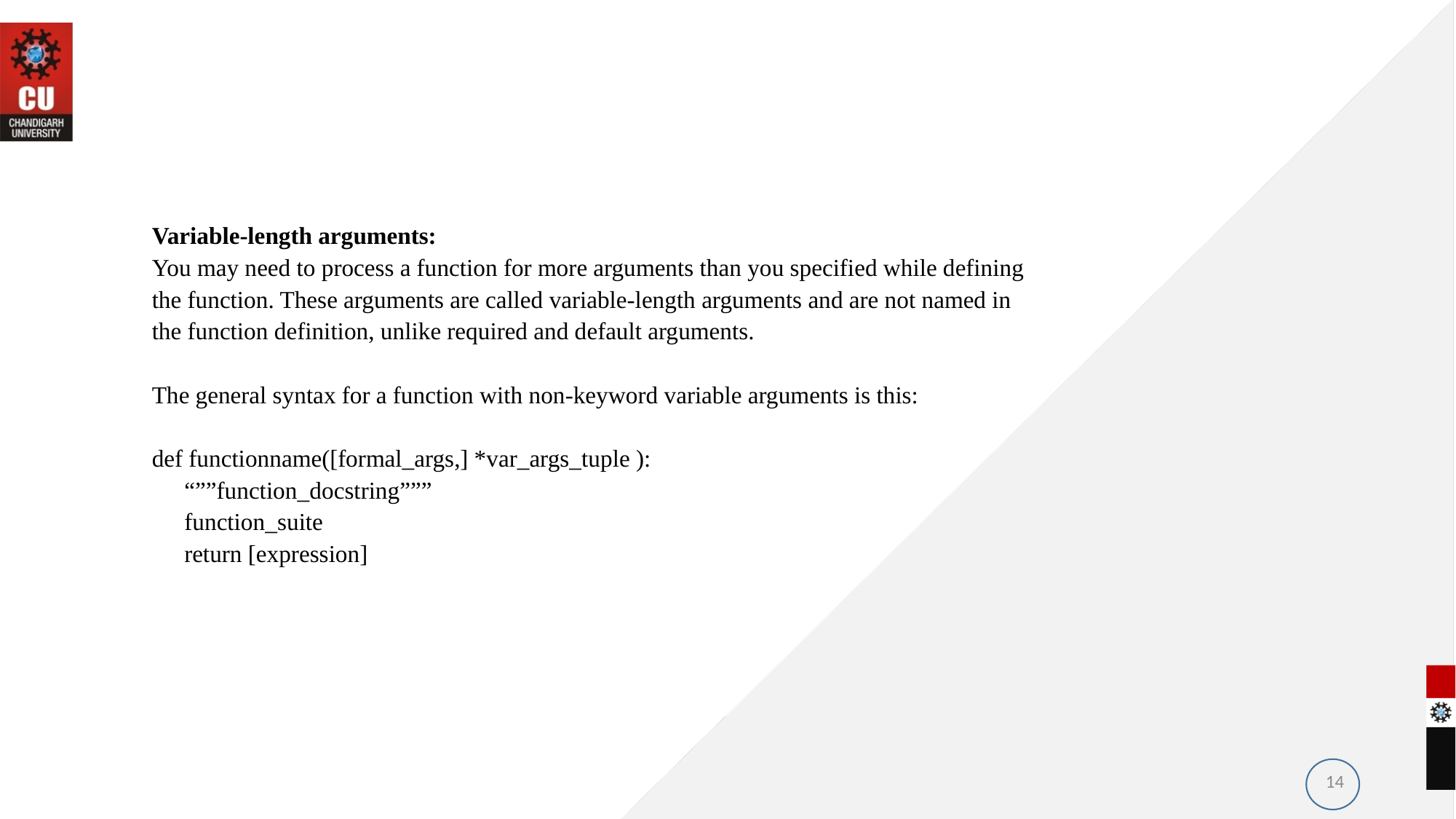

#
Variable-length arguments:
You may need to process a function for more arguments than you specified while defining
the function. These arguments are called variable-length arguments and are not named in
the function definition, unlike required and default arguments.

The general syntax for a function with non-keyword variable arguments is this:

def functionname([formal_args,] *var_args_tuple ):
	  “””function_docstring”””
	  function_suite
	  return [expression]

14